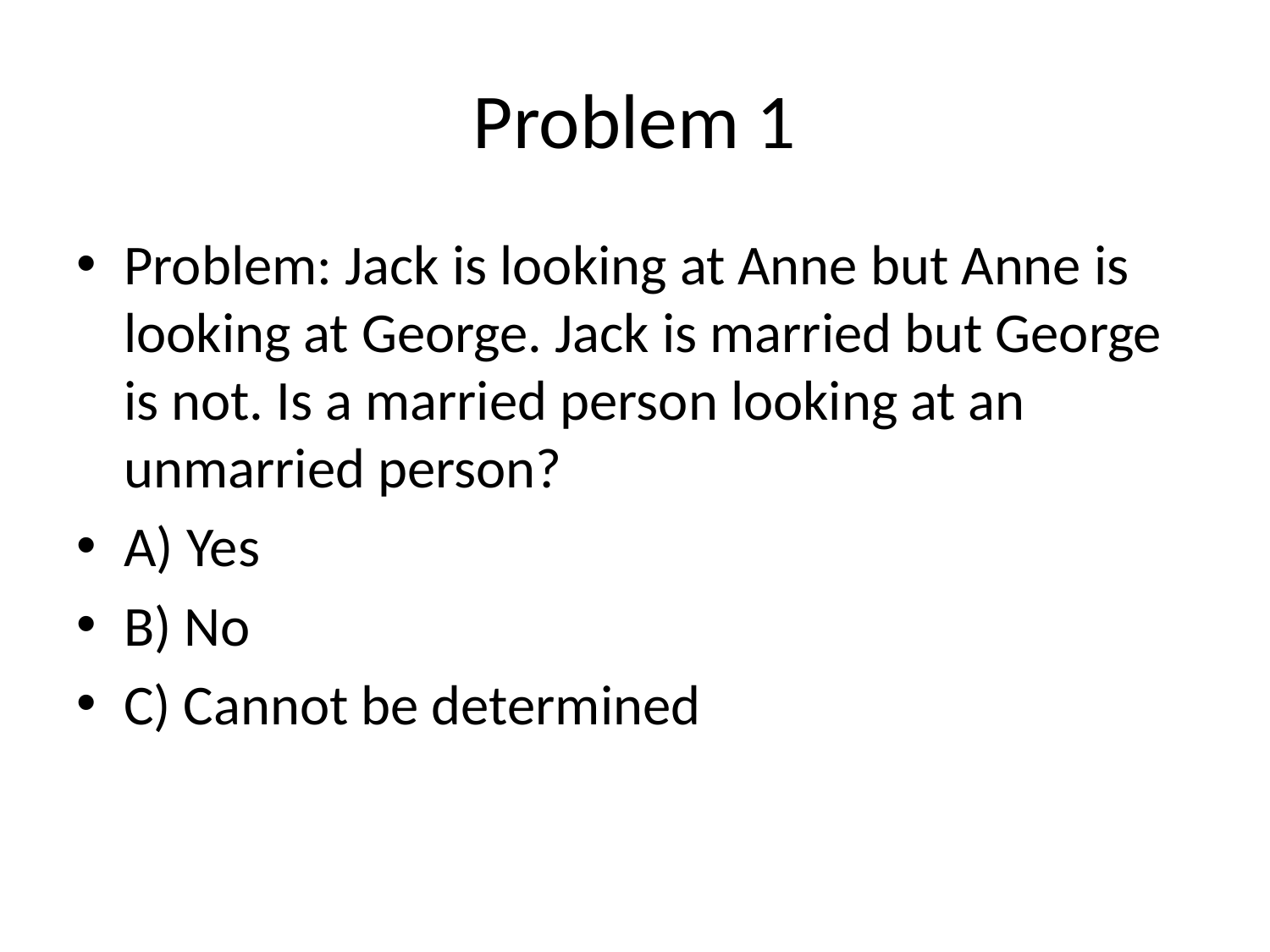

# Problem 1
Problem: Jack is looking at Anne but Anne is looking at George. Jack is married but George is not. Is a married person looking at an unmarried person?
A) Yes
B) No
C) Cannot be determined